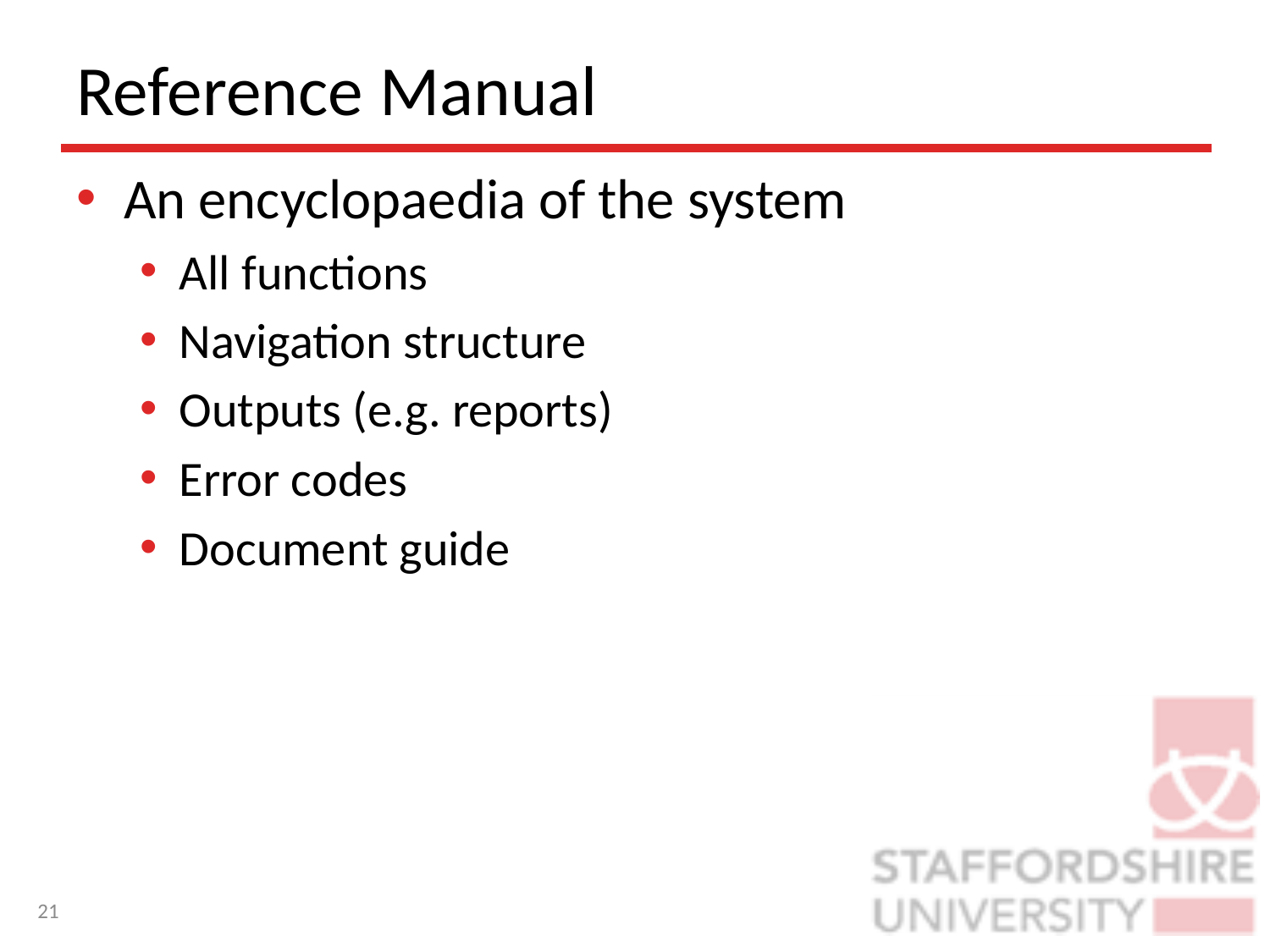

# Reference Manual
An encyclopaedia of the system
All functions
Navigation structure
Outputs (e.g. reports)
Error codes
Document guide